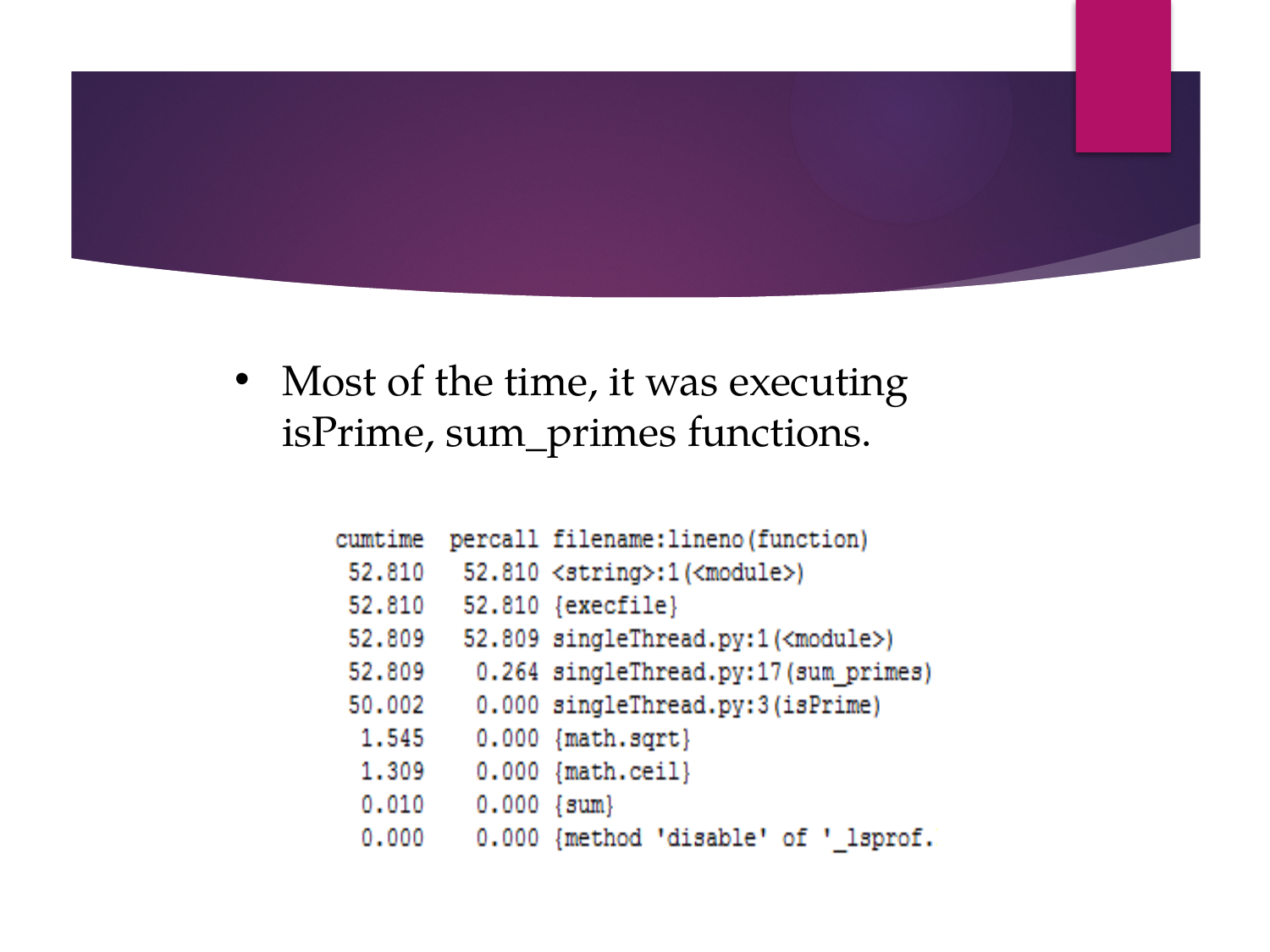

Most of the time, it was executing  isPrime, sum_primes functions.